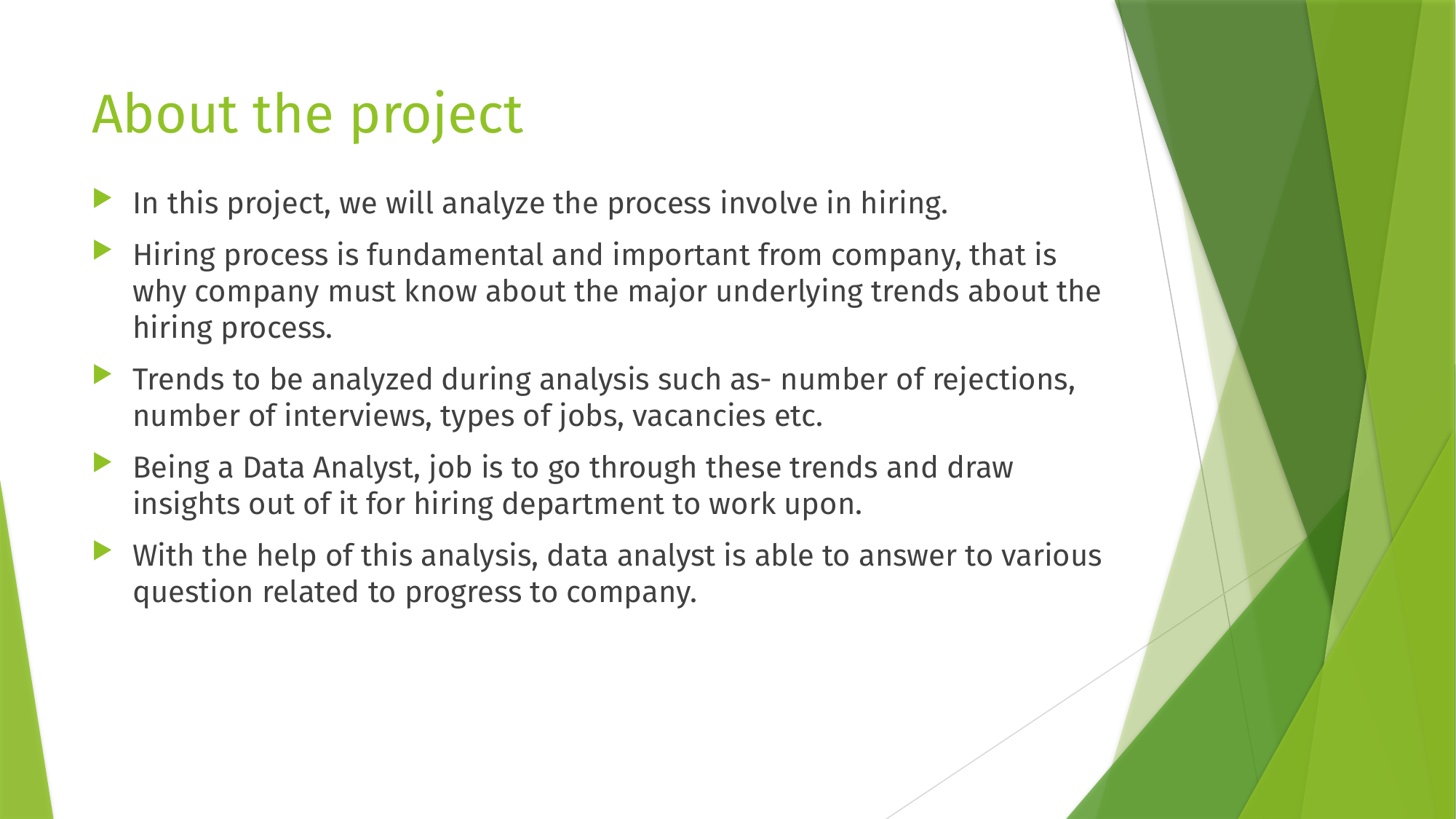

# About the project
In this project, we will analyze the process involve in hiring.
Hiring process is fundamental and important from company, that is why company must know about the major underlying trends about the hiring process.
Trends to be analyzed during analysis such as- number of rejections, number of interviews, types of jobs, vacancies etc.
Being a Data Analyst, job is to go through these trends and draw insights out of it for hiring department to work upon.
With the help of this analysis, data analyst is able to answer to various question related to progress to company.